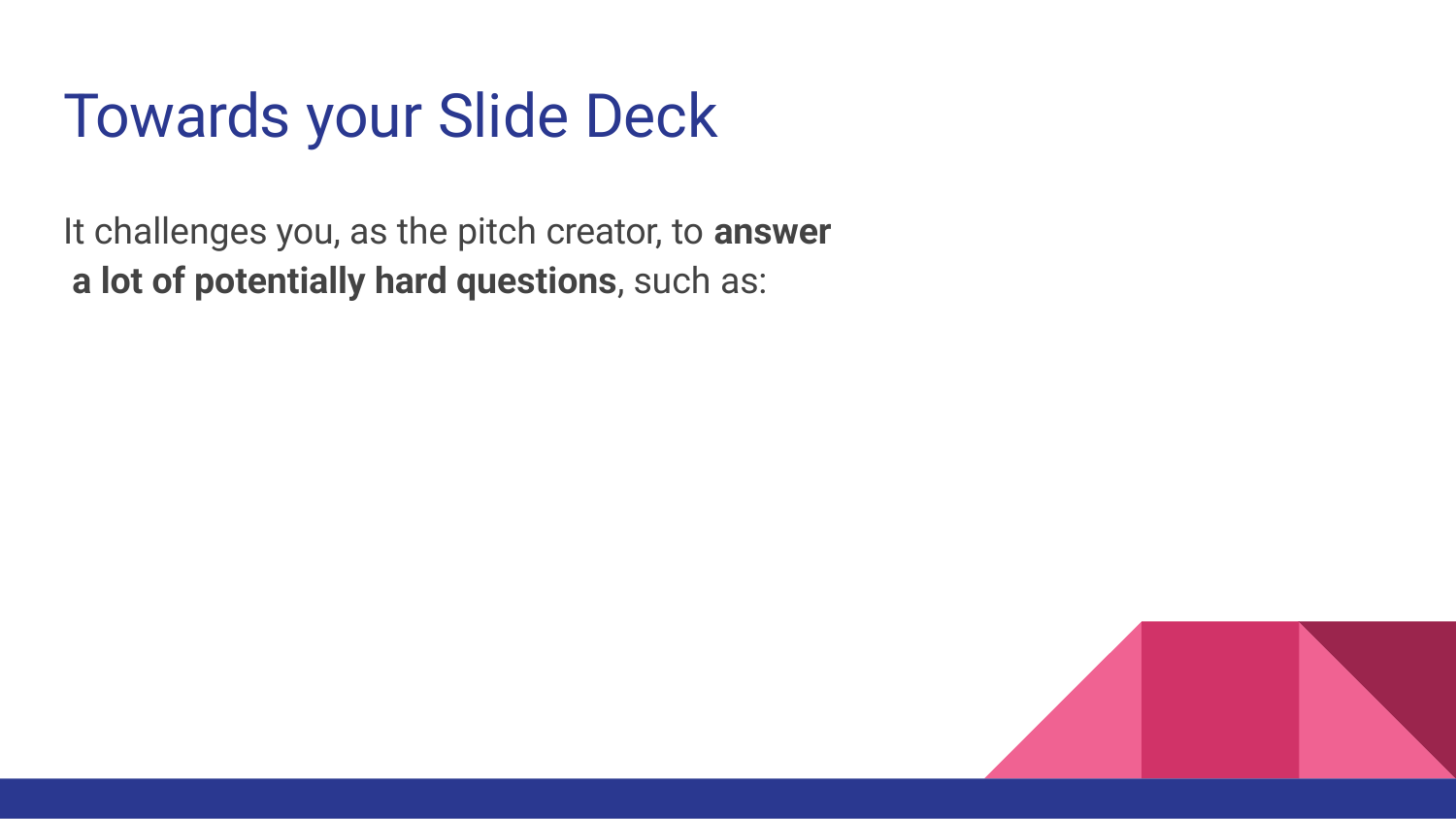

Towards your Slide Deck
It challenges you, as the pitch creator, to answer  a lot of potentially hard questions, such as: